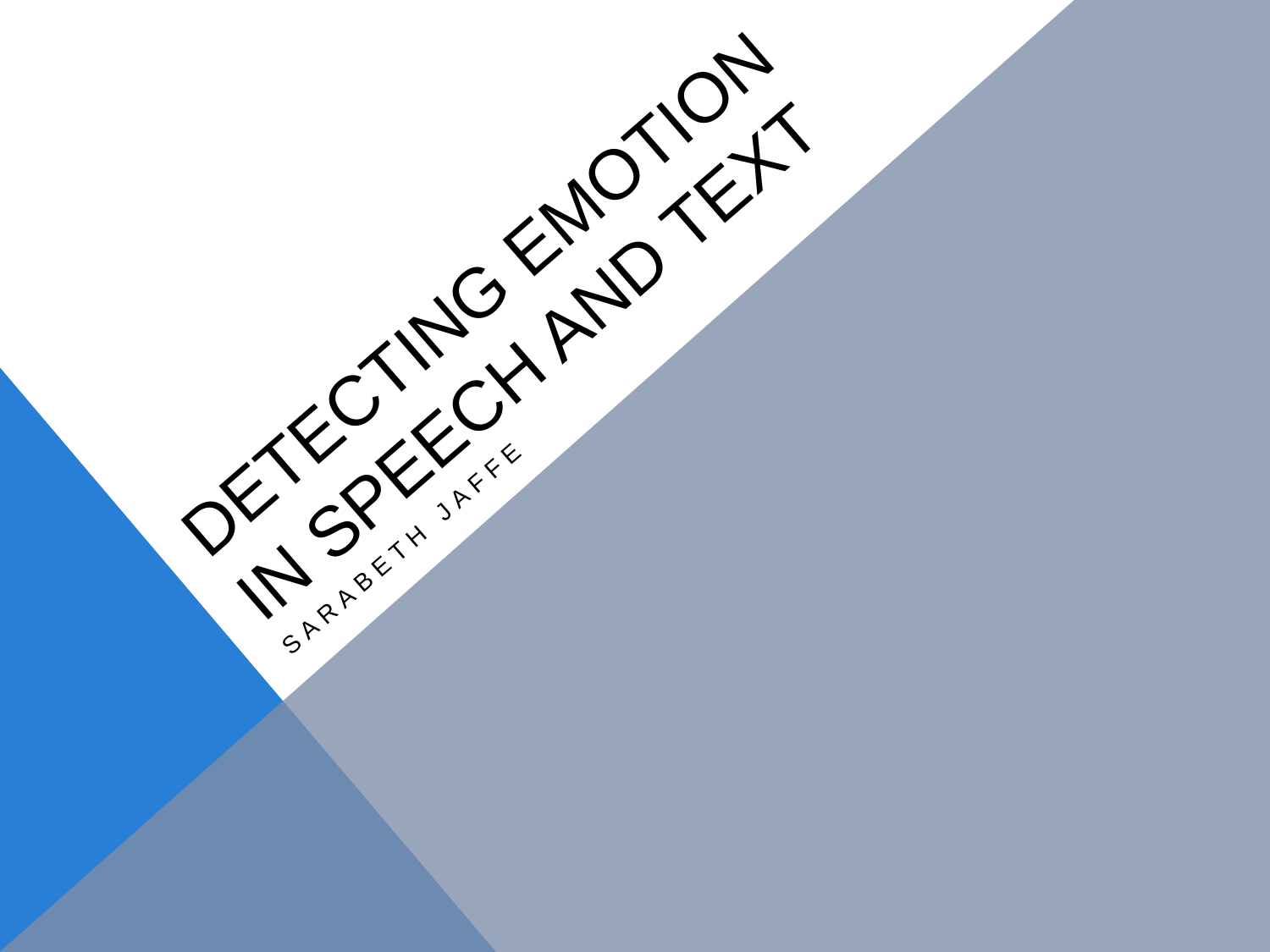

# Detecting Emotion in Speech and Text
Sarabeth Jaffe